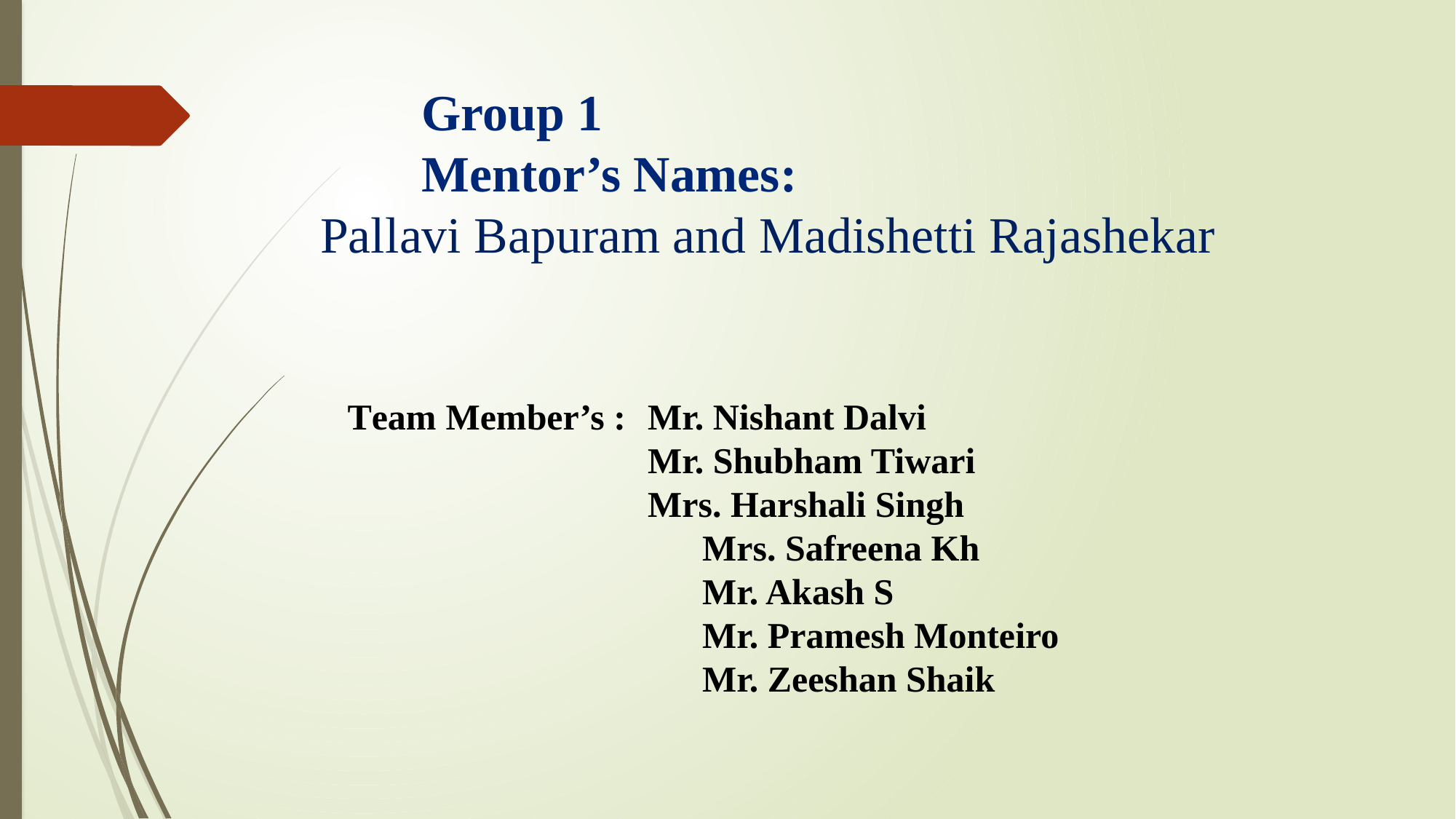

# Group 1 Mentor’s Names: Pallavi Bapuram and Madishetti Rajashekar
   Team Member’s :  	Mr. Nishant Dalvi
		   	Mr. Shubham Tiwari
			Mrs. Harshali Singh
	Mrs. Safreena Kh
	Mr. Akash S
	Mr. Pramesh Monteiro
	Mr. Zeeshan Shaik